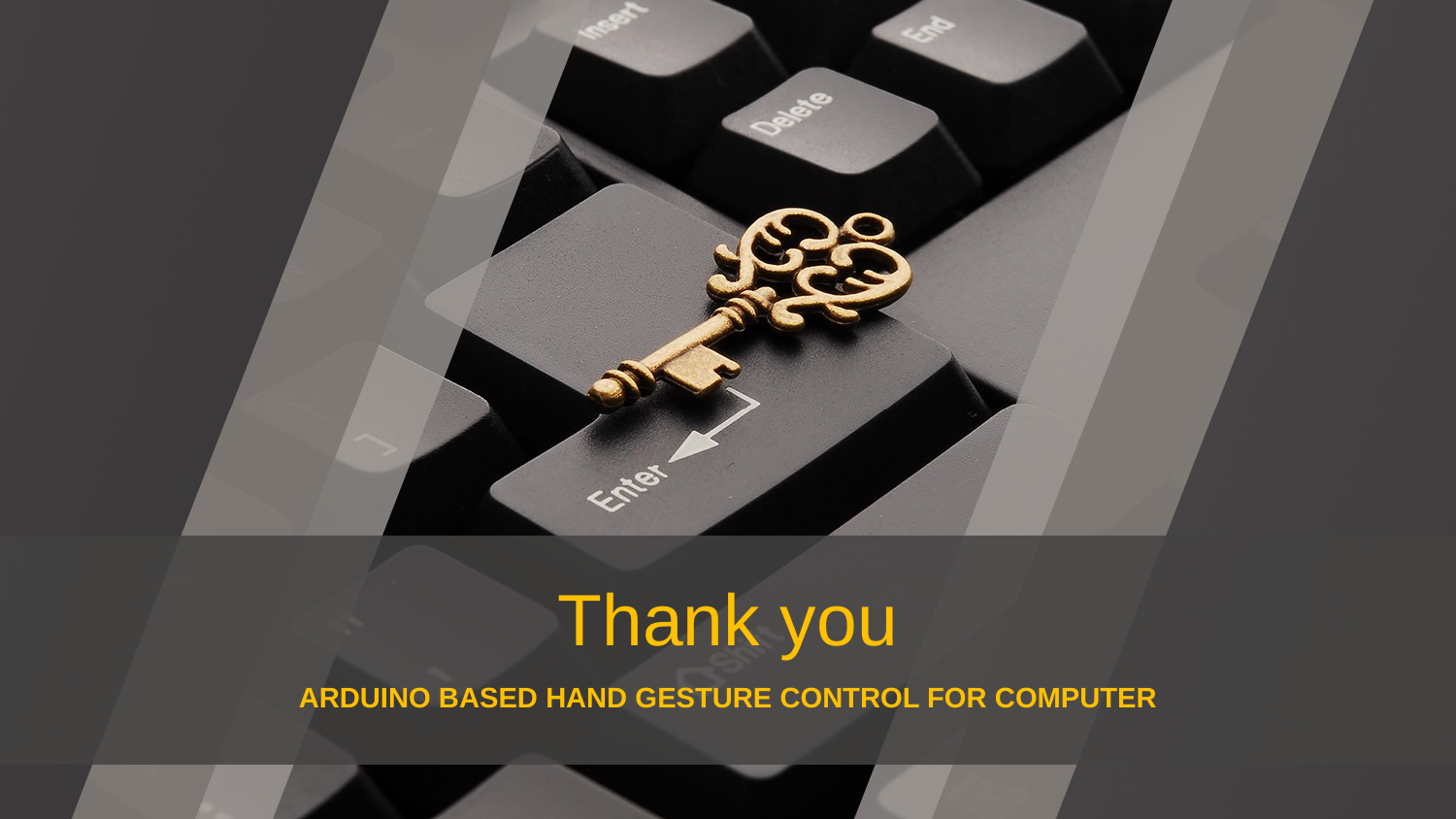

Thank you
ARDUINO BASED HAND GESTURE CONTROL FOR COMPUTER